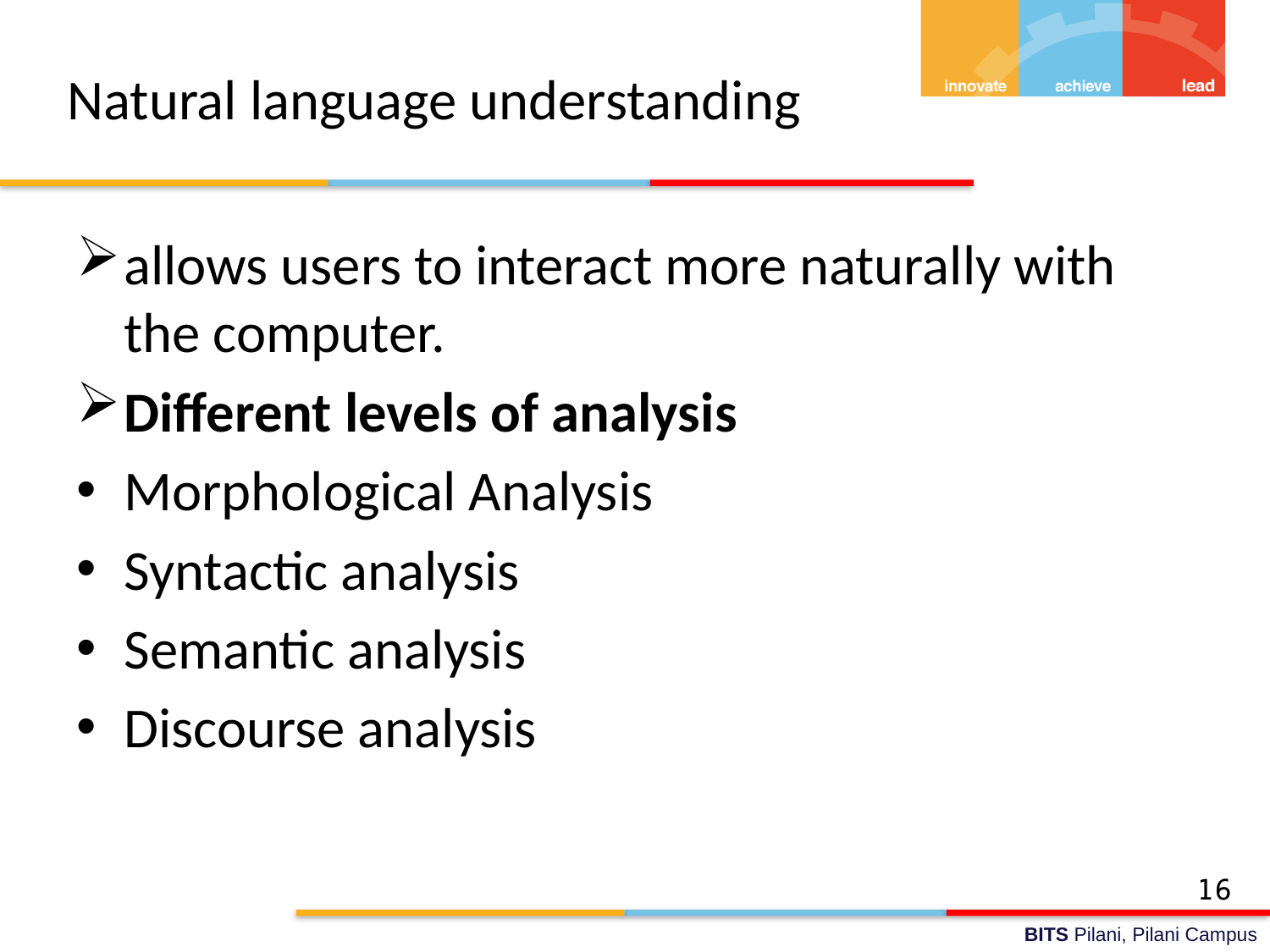

# Natural language understanding
allows users to interact more naturally with the computer.
Different levels of analysis
Morphological Analysis
Syntactic analysis
Semantic analysis
Discourse analysis

16